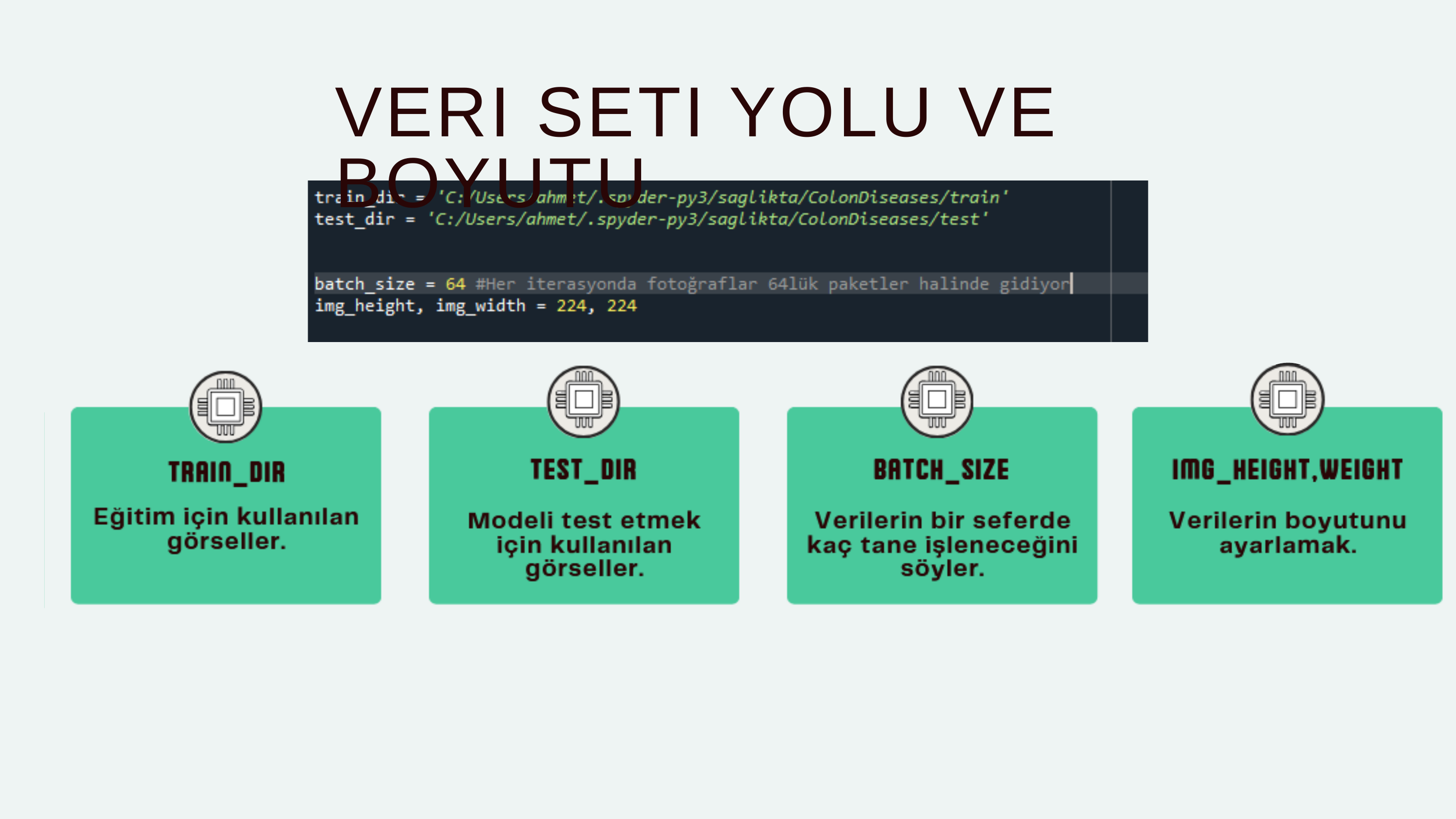

VERI SETI YOLU VE BOYUTU

TEST_DIR
BATCH_SIZE
IMG_HEIGHT,WEIGHT
TRAIN_DIR
Eğitim için kullanılan görseller.
Modeli test etmek için kullanılan görseller.
Verilerin bir seferde kaç tane işleneceğini söyler.
Verilerin boyutunu ayarlamak.